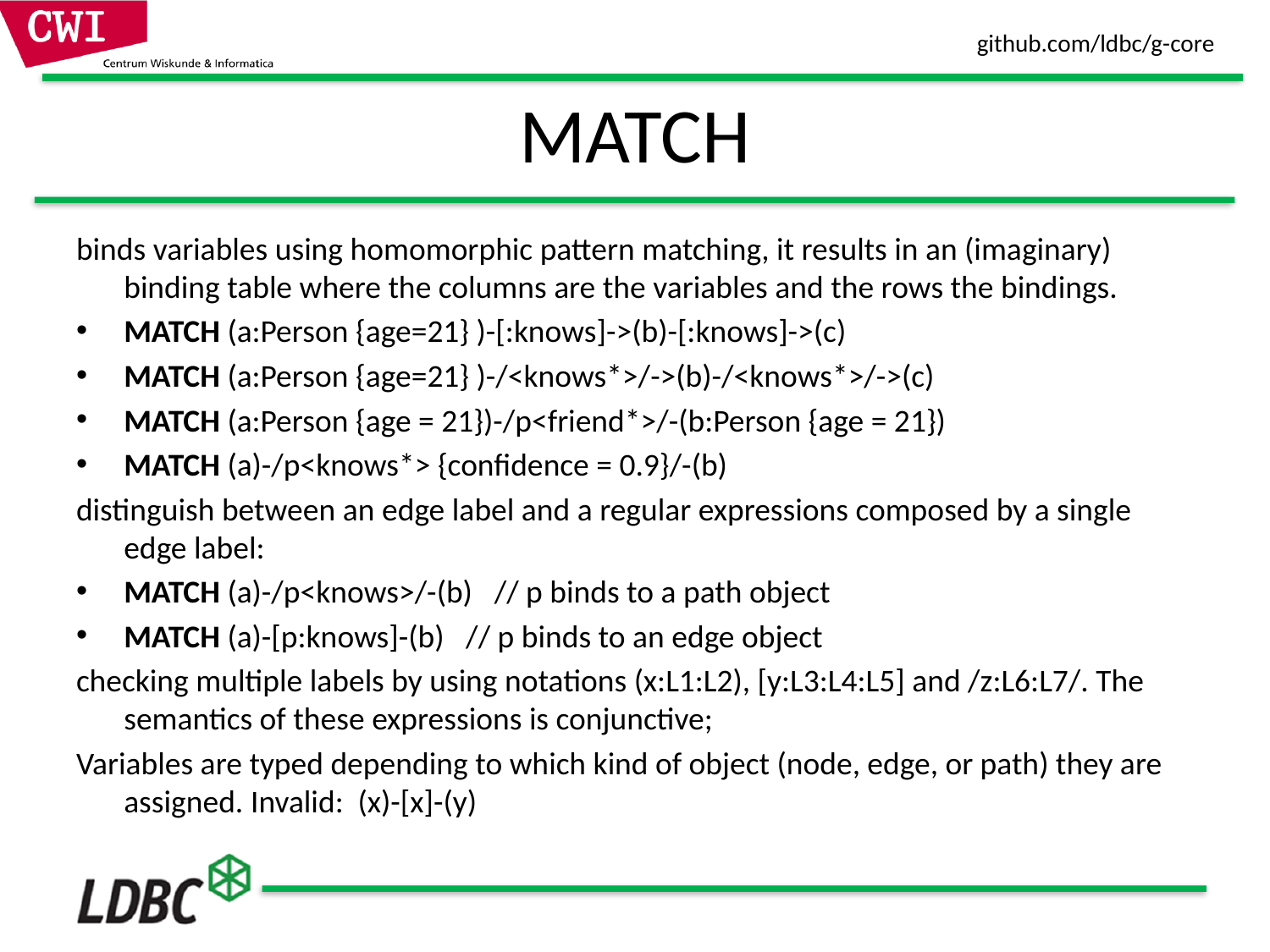

# MATCH
binds variables using homomorphic pattern matching, it results in an (imaginary) binding table where the columns are the variables and the rows the bindings.
MATCH (a:Person {age=21} )-[:knows]->(b)-[:knows]->(c)
MATCH (a:Person {age=21} )-/<knows*>/->(b)-/<knows*>/->(c)
MATCH (a:Person {age = 21})-/p<friend*>/-(b:Person {age = 21})
MATCH (a)-/p<knows*> {confidence = 0.9}/-(b)
distinguish between an edge label and a regular expressions composed by a single edge label:
MATCH (a)-/p<knows>/-(b)   // p binds to a path object
MATCH (a)-[p:knows]-(b)   // p binds to an edge object
checking multiple labels by using notations (x:L1:L2), [y:L3:L4:L5] and /z:L6:L7/. The semantics of these expressions is conjunctive;
Variables are typed depending to which kind of object (node, edge, or path) they are assigned. Invalid:  (x)-[x]-(y)